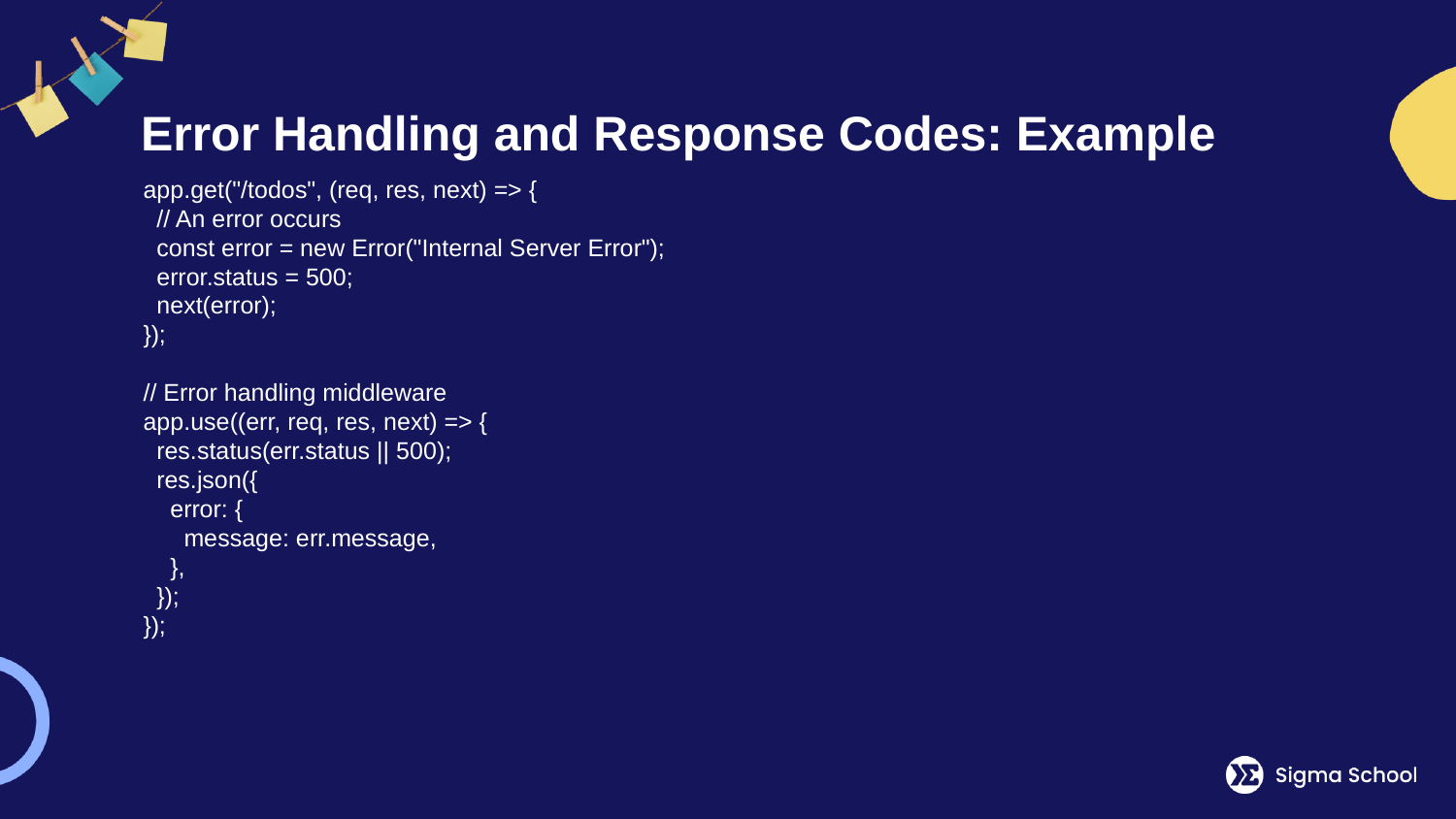

# Error Handling and Response Codes: Example
app.get("/todos", (req, res, next) => {
  // An error occurs
  const error = new Error("Internal Server Error");
  error.status = 500;
  next(error);
});

// Error handling middleware
app.use((err, req, res, next) => {
  res.status(err.status || 500);
  res.json({
    error: {
      message: err.message,
    },
  });
});